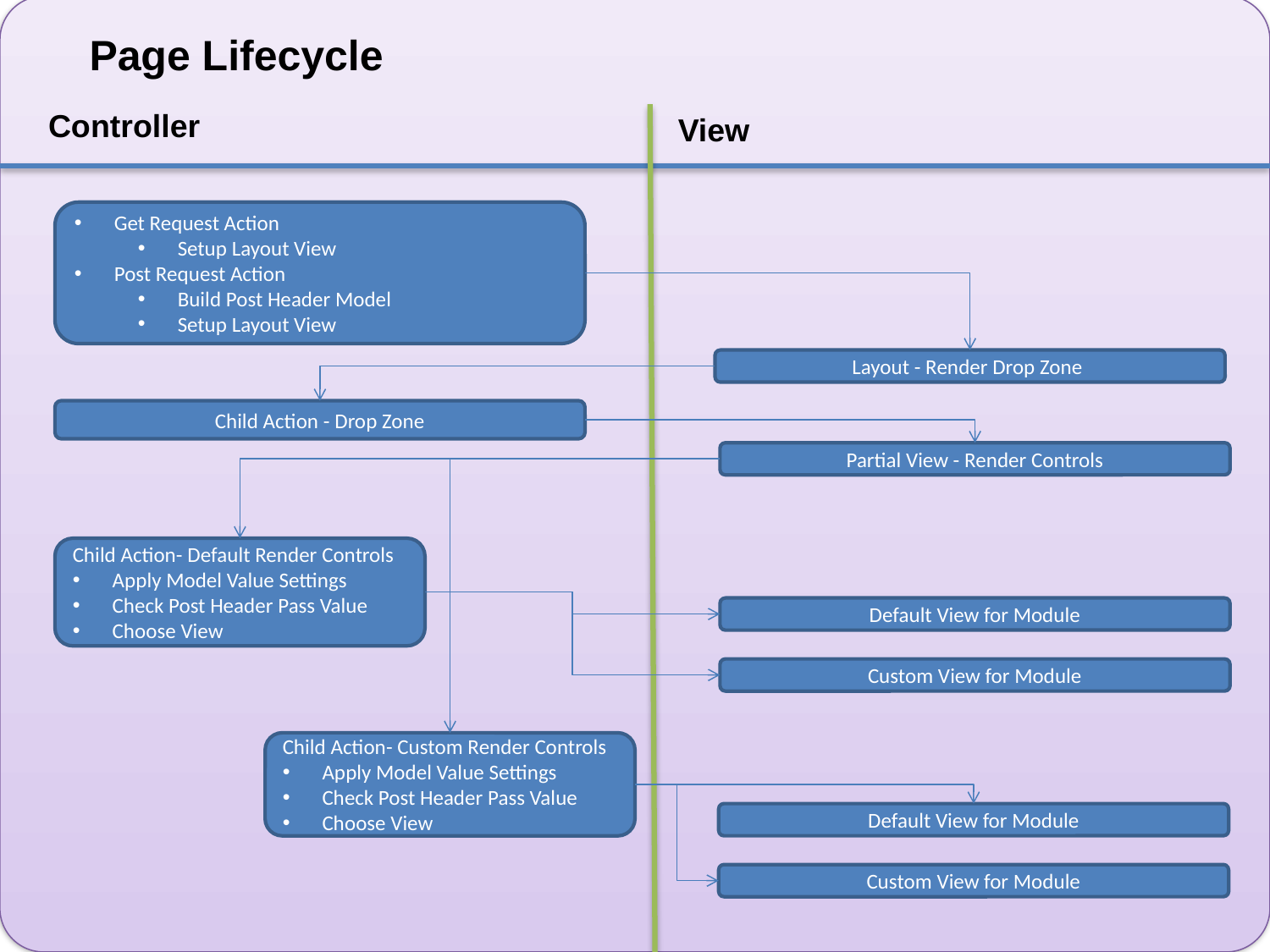

Page Lifecycle
Controller
View
Get Request Action
Setup Layout View
Post Request Action
Build Post Header Model
Setup Layout View
Layout - Render Drop Zone
Child Action - Drop Zone
Partial View - Render Controls
Child Action- Default Render Controls
Apply Model Value Settings
Check Post Header Pass Value
Choose View
Default View for Module
Custom View for Module
Child Action- Custom Render Controls
Apply Model Value Settings
Check Post Header Pass Value
Choose View
Default View for Module
Custom View for Module